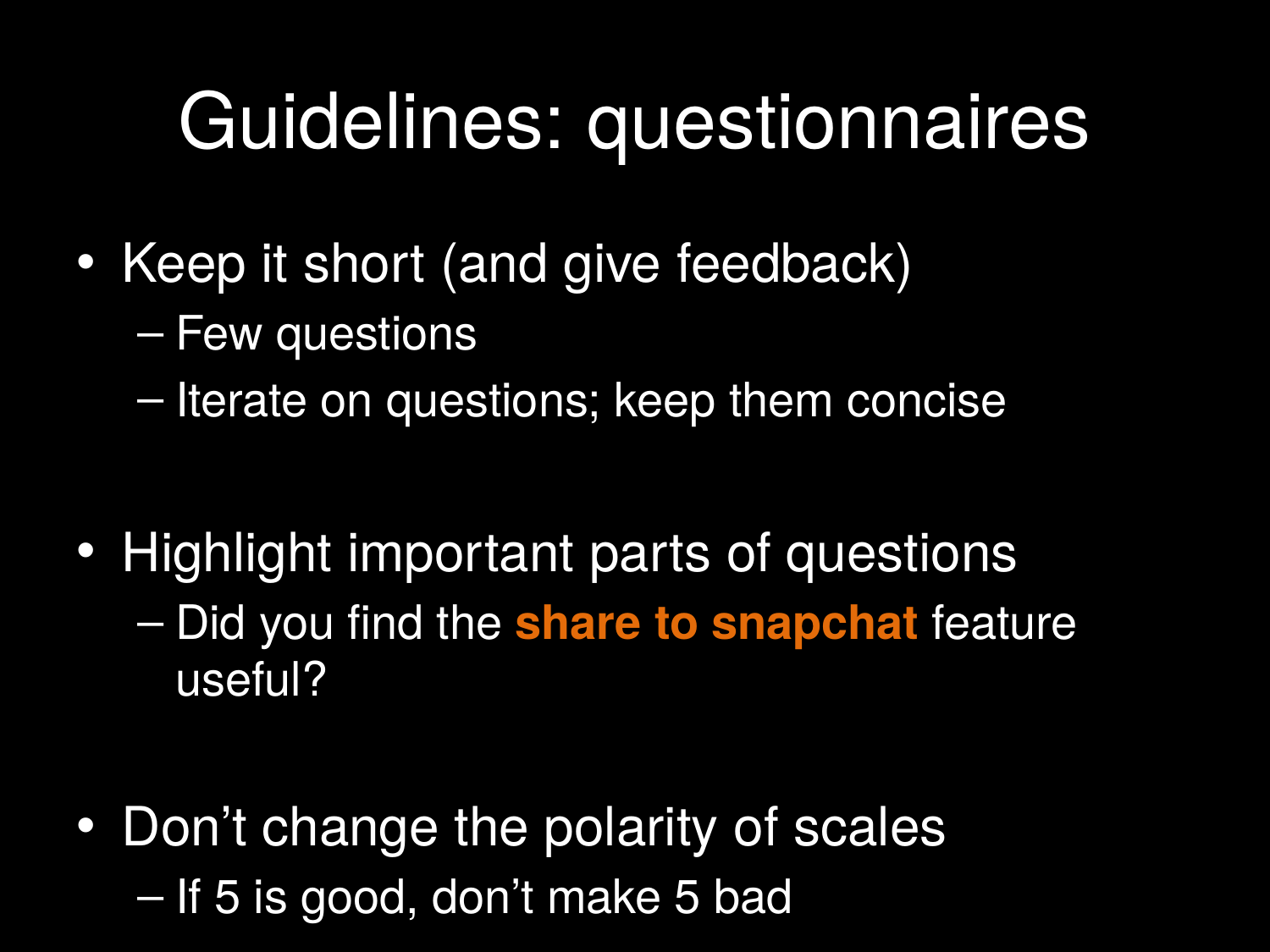

# Guidelines: questionnaires
Keep it short (and give feedback)
Few questions
Iterate on questions; keep them concise

Highlight important parts of questions
Did you find the share to snapchat feature useful?

Don’t change the polarity of scales
If 5 is good, don’t make 5 bad